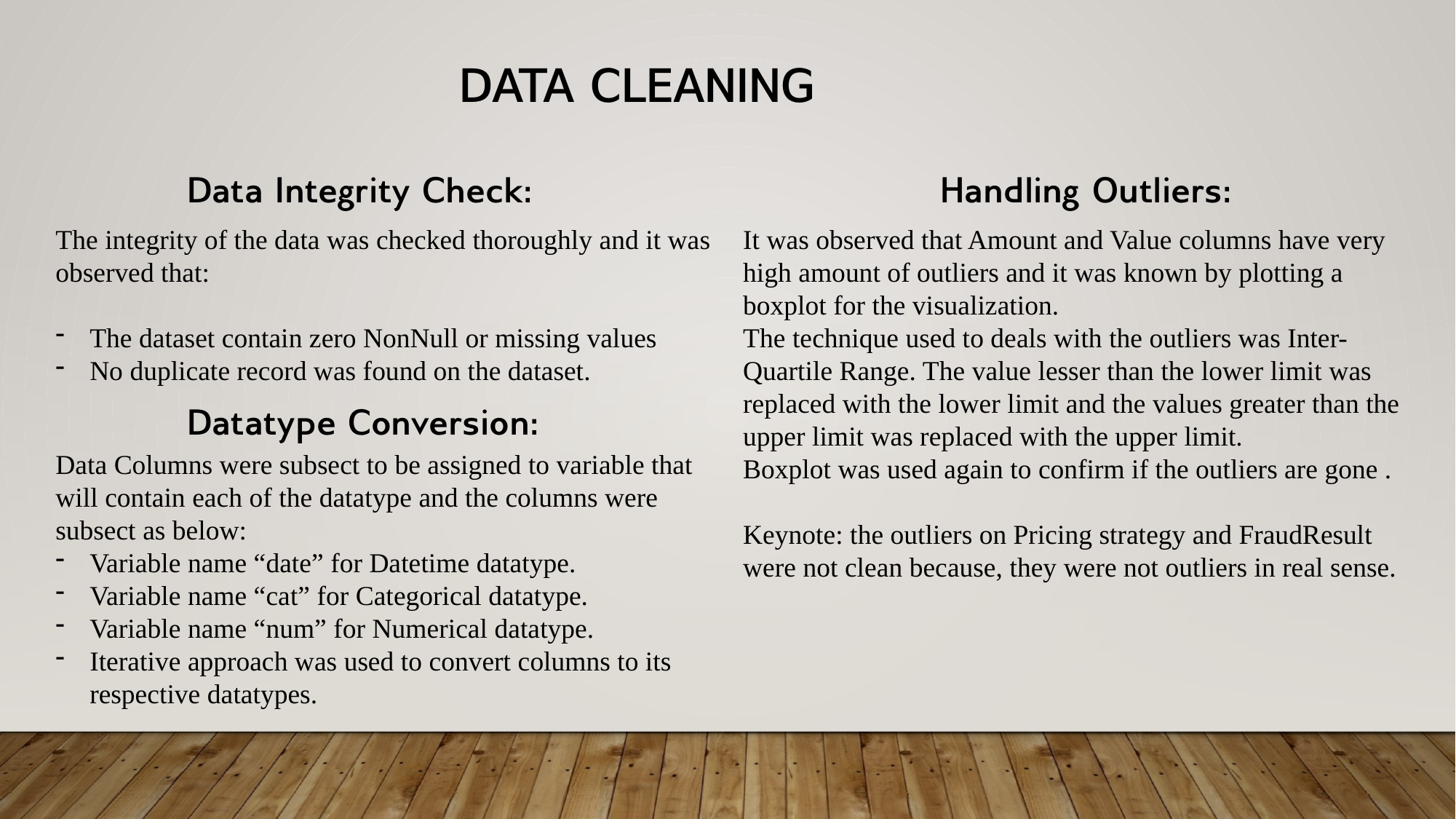

DATA CLEANING
Data Integrity Check:
Handling Outliers:
The integrity of the data was checked thoroughly and it was observed that:

The dataset contain zero NonNull or missing values
No duplicate record was found on the dataset.
It was observed that Amount and Value columns have very high amount of outliers and it was known by plotting a boxplot for the visualization.
The technique used to deals with the outliers was Inter-Quartile Range. The value lesser than the lower limit was replaced with the lower limit and the values greater than the upper limit was replaced with the upper limit.
Boxplot was used again to confirm if the outliers are gone .

Keynote: the outliers on Pricing strategy and FraudResult were not clean because, they were not outliers in real sense.
Datatype Conversion:
Data Columns were subsect to be assigned to variable that will contain each of the datatype and the columns were subsect as below:
Variable name “date” for Datetime datatype.
Variable name “cat” for Categorical datatype.
Variable name “num” for Numerical datatype.
Iterative approach was used to convert columns to its respective datatypes.